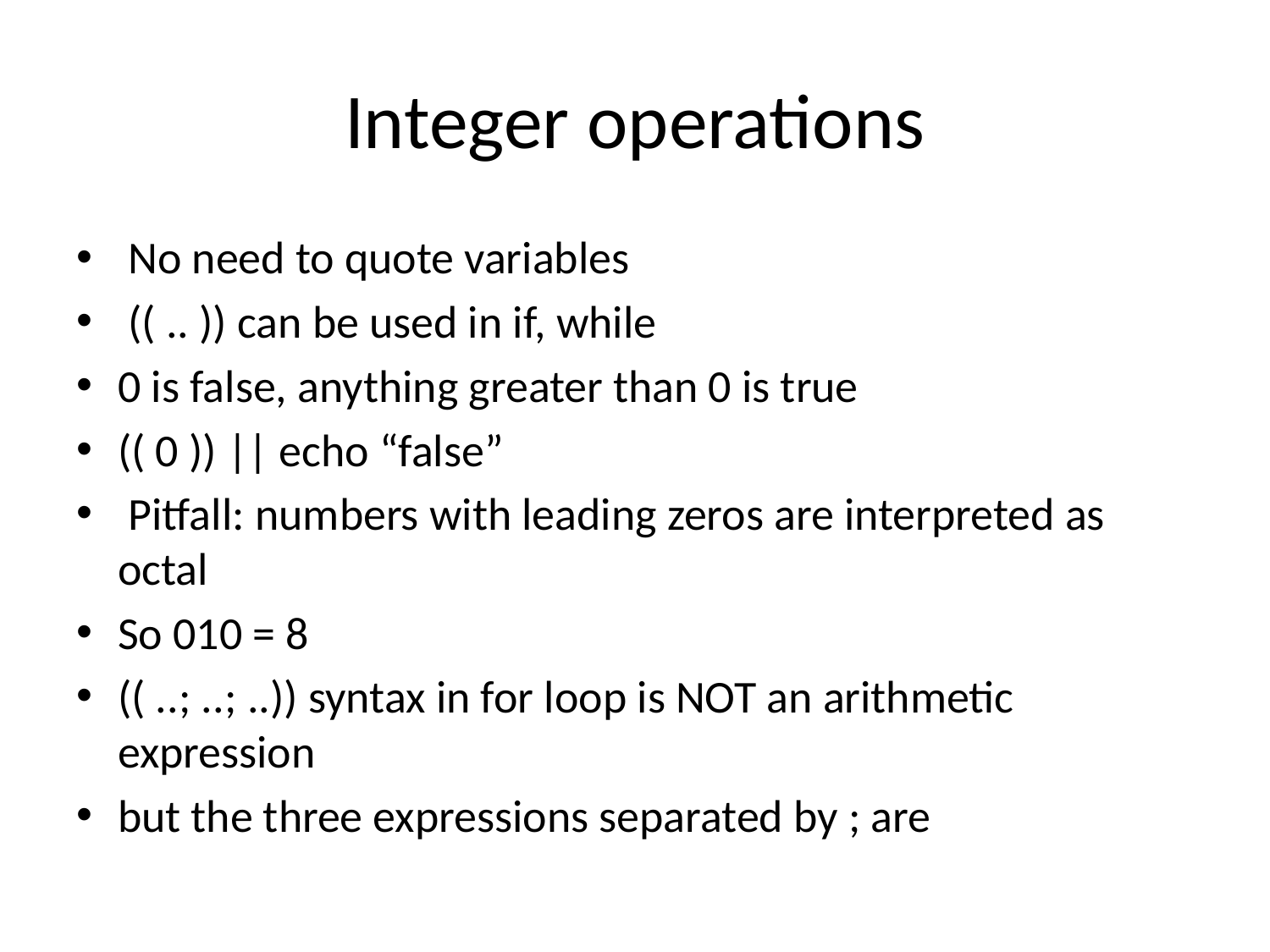

# Integer operations
 No need to quote variables
 (( .. )) can be used in if, while
0 is false, anything greater than 0 is true
(( 0 )) || echo “false”
 Pitfall: numbers with leading zeros are interpreted as octal
So 010 = 8
(( ..; ..; ..)) syntax in for loop is NOT an arithmetic expression
but the three expressions separated by ; are